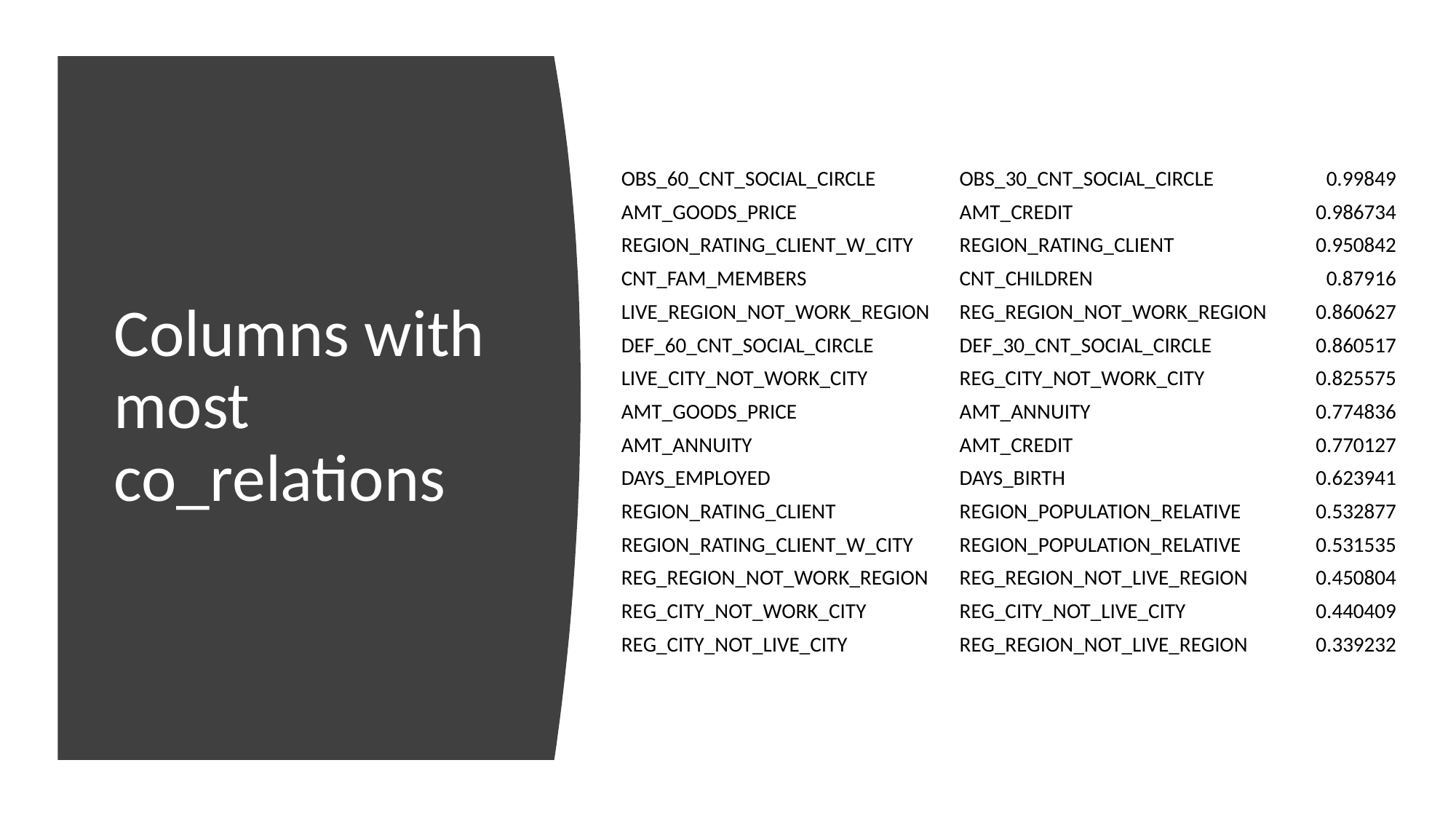

# Columns with most co_relations
| OBS\_60\_CNT\_SOCIAL\_CIRCLE | OBS\_30\_CNT\_SOCIAL\_CIRCLE | 0.99849 |
| --- | --- | --- |
| AMT\_GOODS\_PRICE | AMT\_CREDIT | 0.986734 |
| REGION\_RATING\_CLIENT\_W\_CITY | REGION\_RATING\_CLIENT | 0.950842 |
| CNT\_FAM\_MEMBERS | CNT\_CHILDREN | 0.87916 |
| LIVE\_REGION\_NOT\_WORK\_REGION | REG\_REGION\_NOT\_WORK\_REGION | 0.860627 |
| DEF\_60\_CNT\_SOCIAL\_CIRCLE | DEF\_30\_CNT\_SOCIAL\_CIRCLE | 0.860517 |
| LIVE\_CITY\_NOT\_WORK\_CITY | REG\_CITY\_NOT\_WORK\_CITY | 0.825575 |
| AMT\_GOODS\_PRICE | AMT\_ANNUITY | 0.774836 |
| AMT\_ANNUITY | AMT\_CREDIT | 0.770127 |
| DAYS\_EMPLOYED | DAYS\_BIRTH | 0.623941 |
| REGION\_RATING\_CLIENT | REGION\_POPULATION\_RELATIVE | 0.532877 |
| REGION\_RATING\_CLIENT\_W\_CITY | REGION\_POPULATION\_RELATIVE | 0.531535 |
| REG\_REGION\_NOT\_WORK\_REGION | REG\_REGION\_NOT\_LIVE\_REGION | 0.450804 |
| REG\_CITY\_NOT\_WORK\_CITY | REG\_CITY\_NOT\_LIVE\_CITY | 0.440409 |
| REG\_CITY\_NOT\_LIVE\_CITY | REG\_REGION\_NOT\_LIVE\_REGION | 0.339232 |